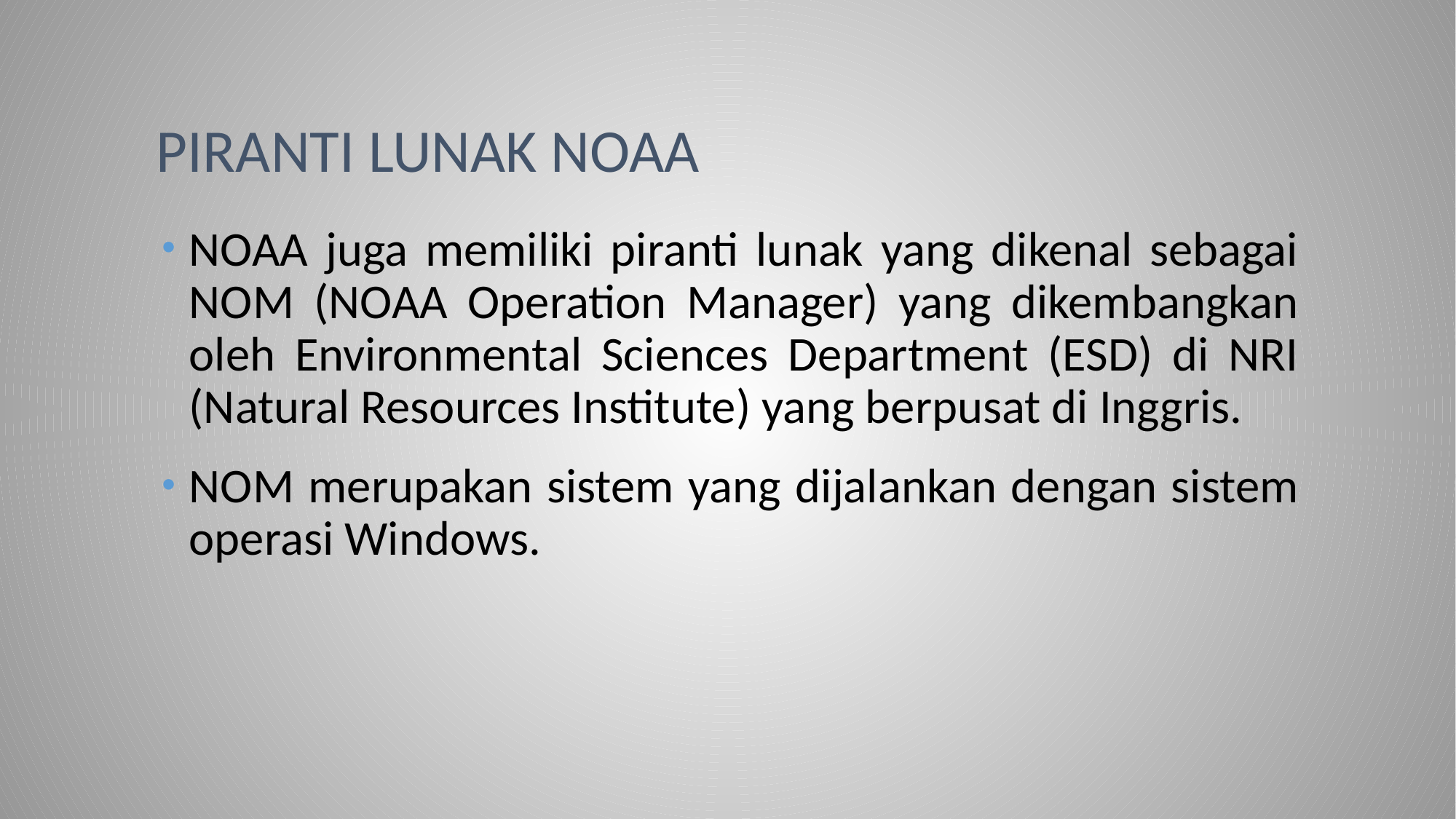

# Piranti lunak noaa
NOAA juga memiliki piranti lunak yang dikenal sebagai NOM (NOAA Operation Manager) yang dikembangkan oleh Environmental Sciences Department (ESD) di NRI (Natural Resources Institute) yang berpusat di Inggris.
NOM merupakan sistem yang dijalankan dengan sistem operasi Windows.